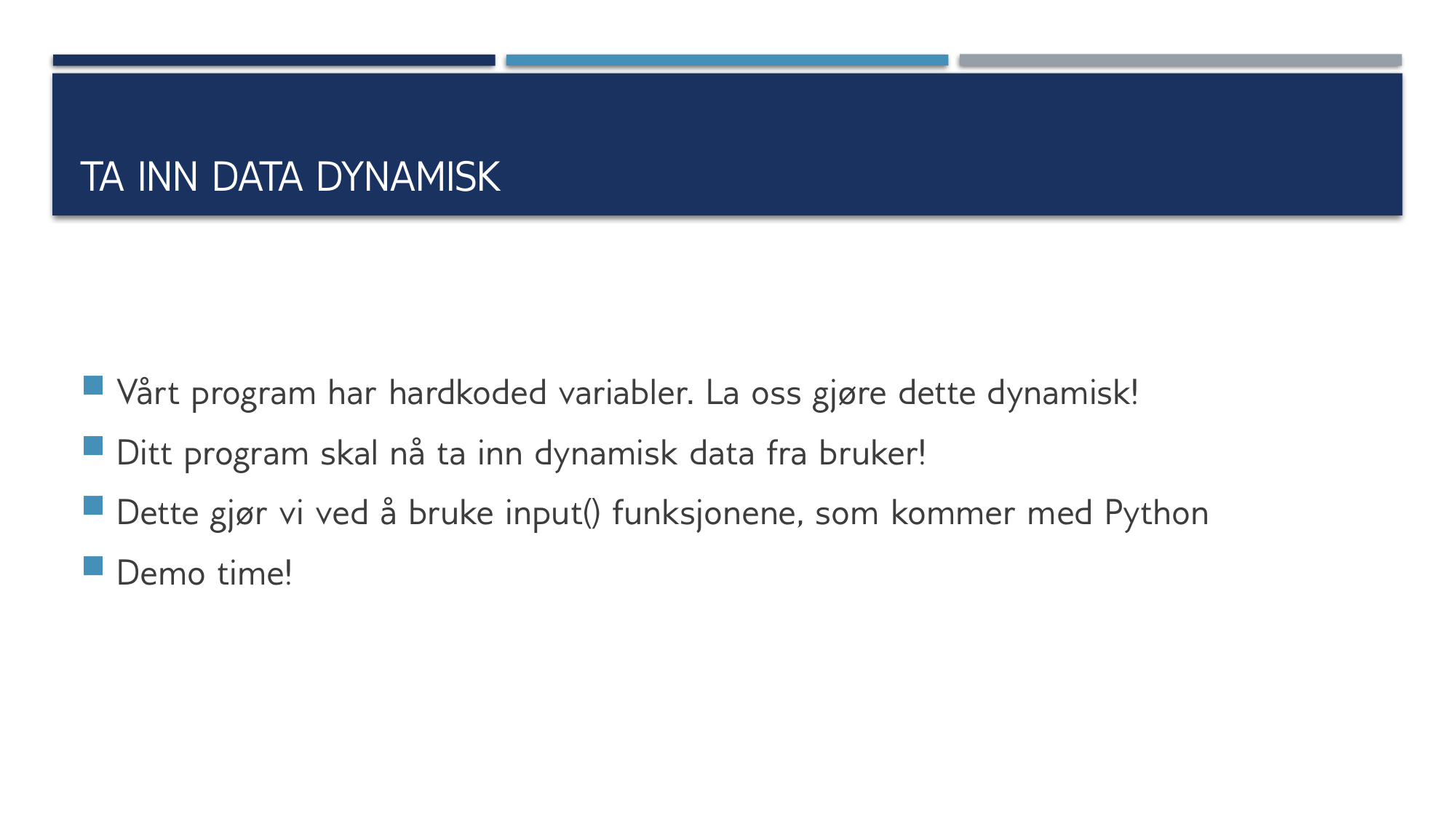

# Ta inn data dynamisk
Vårt program har hardkoded variabler. La oss gjøre dette dynamisk!
Ditt program skal nå ta inn dynamisk data fra bruker!
Dette gjør vi ved å bruke input() funksjonene, som kommer med Python
Demo time!